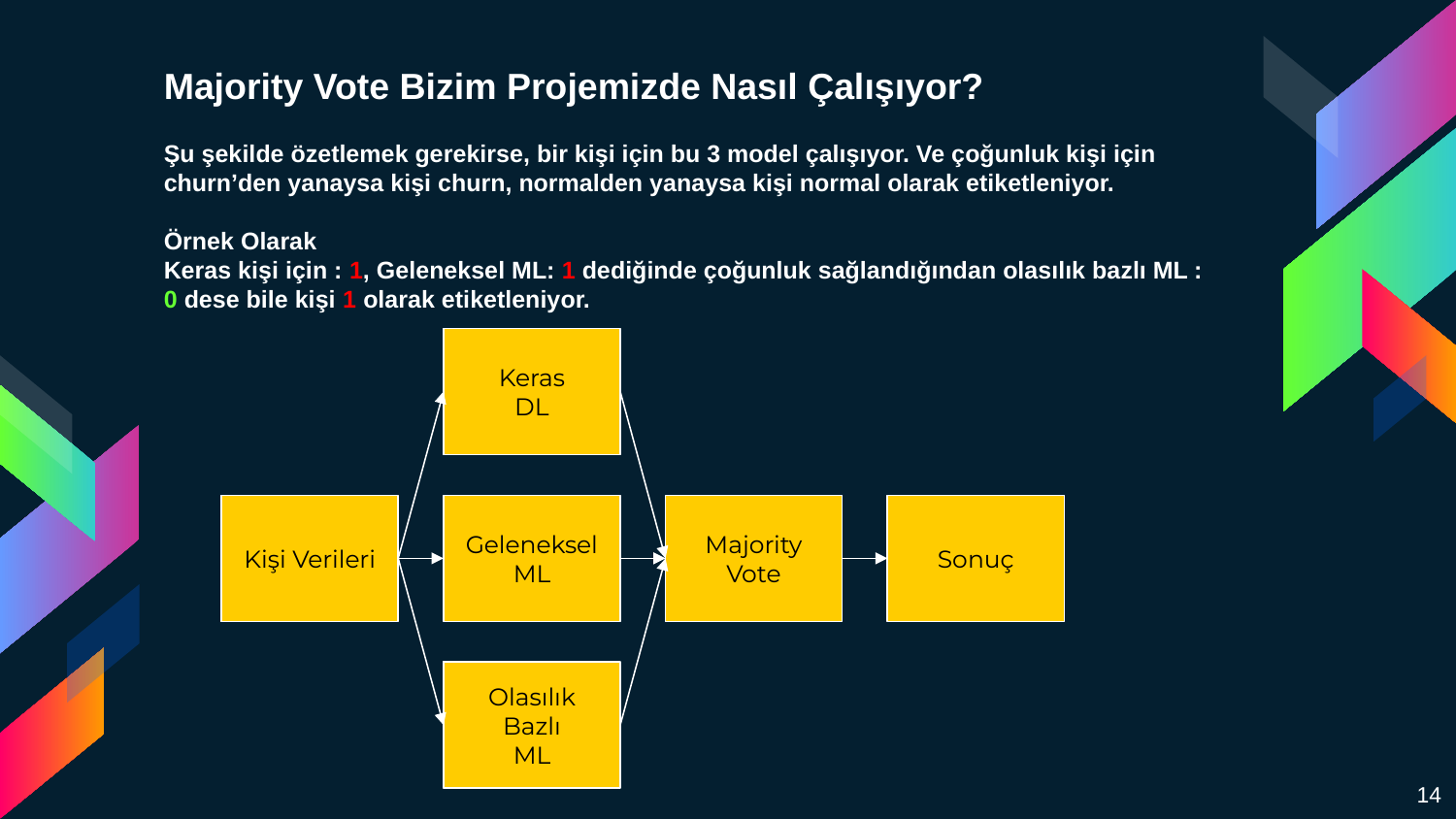

Majority Vote Bizim Projemizde Nasıl Çalışıyor?
Şu şekilde özetlemek gerekirse, bir kişi için bu 3 model çalışıyor. Ve çoğunluk kişi için churn’den yanaysa kişi churn, normalden yanaysa kişi normal olarak etiketleniyor.

Örnek Olarak
Keras kişi için : 1, Geleneksel ML: 1 dediğinde çoğunluk sağlandığından olasılık bazlı ML : 0 dese bile kişi 1 olarak etiketleniyor.

Keras Modeli
Keras
DL
Kişi Verisi
Kişi Verileri
Geleneksel ML
Majority Vote
Majority Vote
Sonuç
Sonuç
Olasılık Bazlı ML
Olasılık Bazlı
ML
14